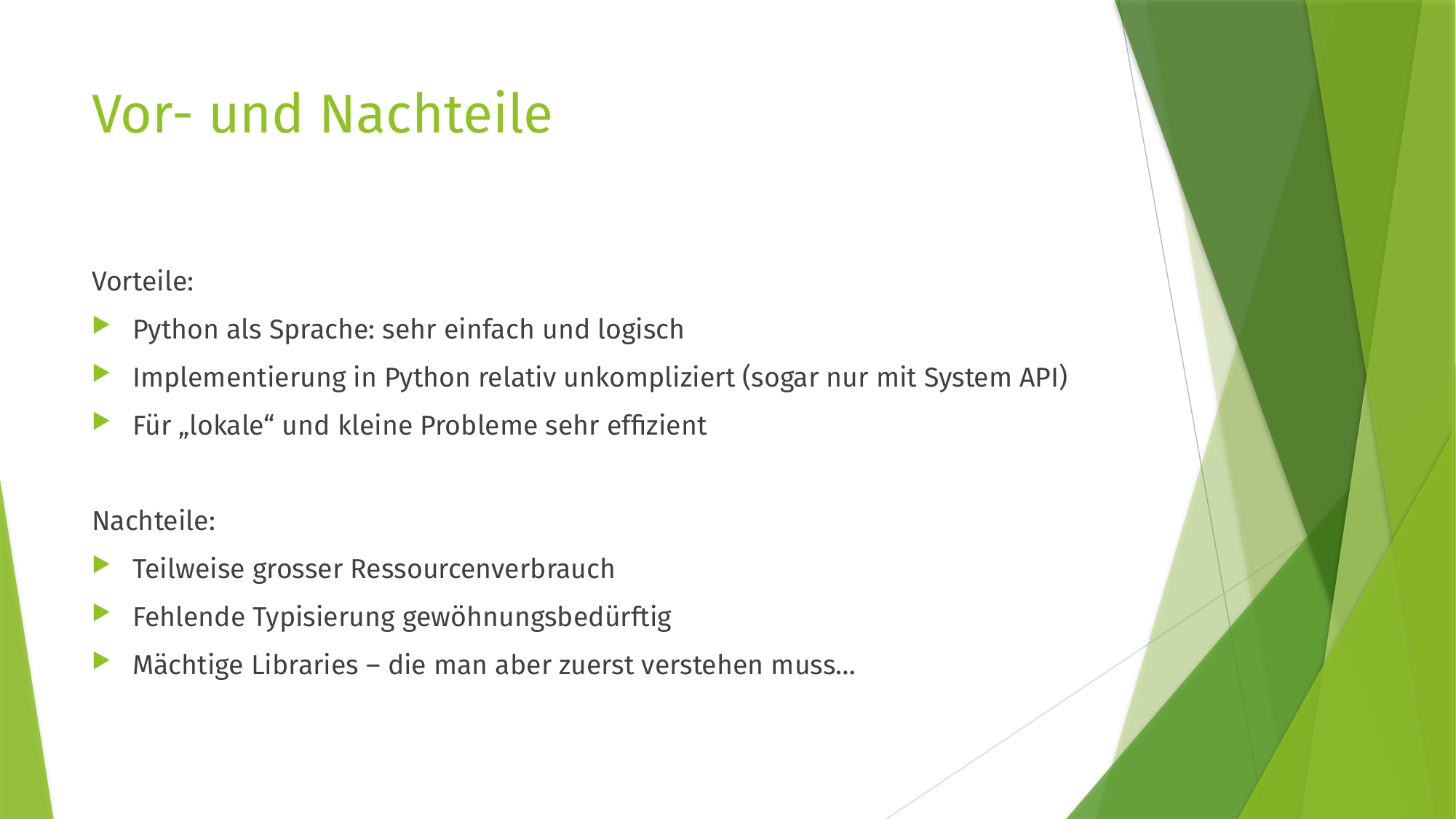

# Vor- und Nachteile
Vorteile:
Python als Sprache: sehr einfach und logisch
Implementierung in Python relativ unkompliziert (sogar nur mit System API)
Für „lokale“ und kleine Probleme sehr effizient

Nachteile:
Teilweise grosser Ressourcenverbrauch
Fehlende Typisierung gewöhnungsbedürftig
Mächtige Libraries – die man aber zuerst verstehen muss…